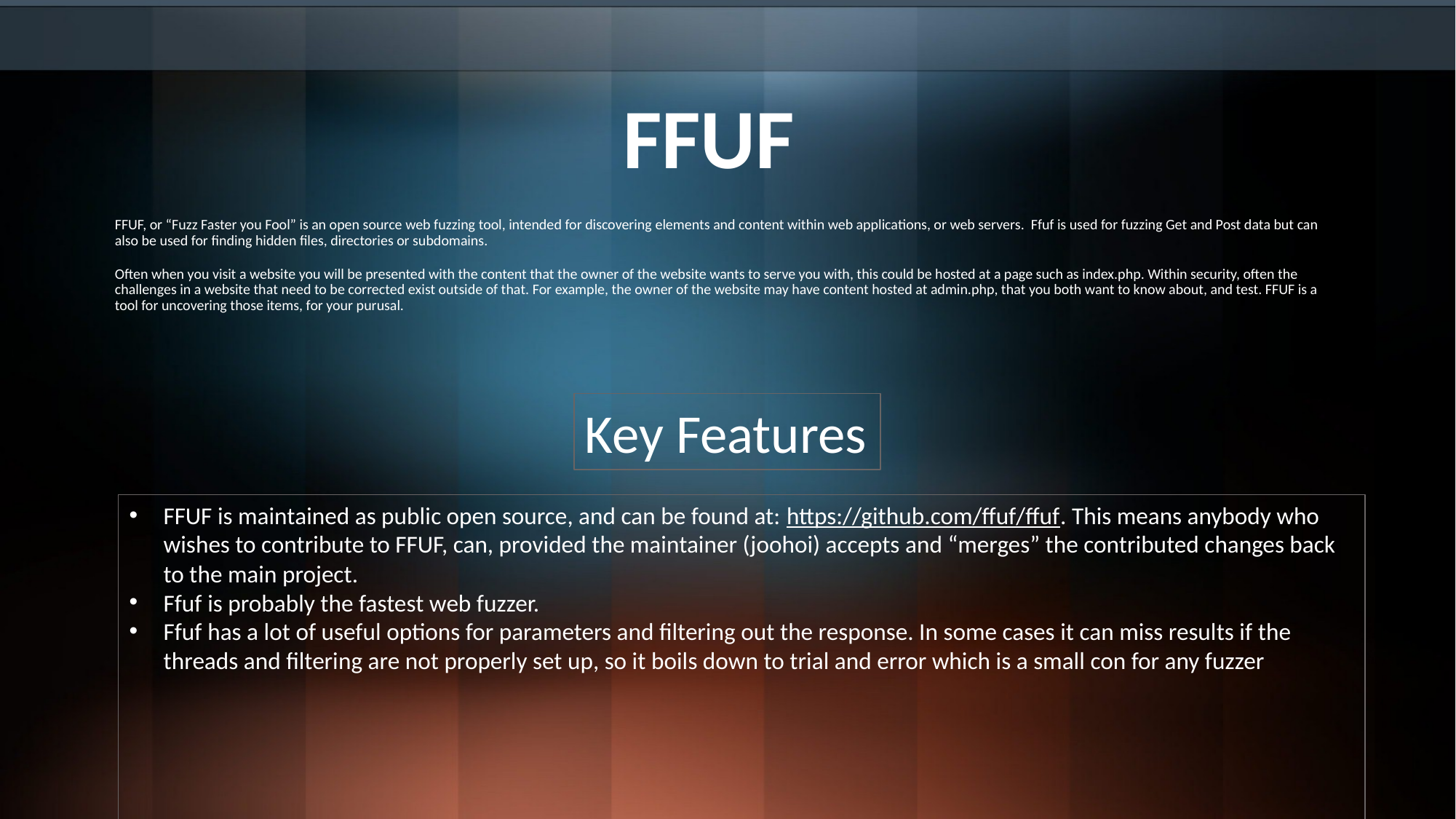

# FFUF
FFUF, or “Fuzz Faster you Fool” is an open source web fuzzing tool, intended for discovering elements and content within web applications, or web servers.  Ffuf is used for fuzzing Get and Post data but can also be used for finding hidden files, directories or subdomains.

Often when you visit a website you will be presented with the content that the owner of the website wants to serve you with, this could be hosted at a page such as index.php. Within security, often the challenges in a website that need to be corrected exist outside of that. For example, the owner of the website may have content hosted at admin.php, that you both want to know about, and test. FFUF is a tool for uncovering those items, for your purusal.

Key Features
FFUF is maintained as public open source, and can be found at: https://github.com/ffuf/ffuf. This means anybody who wishes to contribute to FFUF, can, provided the maintainer (joohoi) accepts and “merges” the contributed changes back to the main project.
Ffuf is probably the fastest web fuzzer.
Ffuf has a lot of useful options for parameters and filtering out the response. In some cases it can miss results if the threads and filtering are not properly set up, so it boils down to trial and error which is a small con for any fuzzer